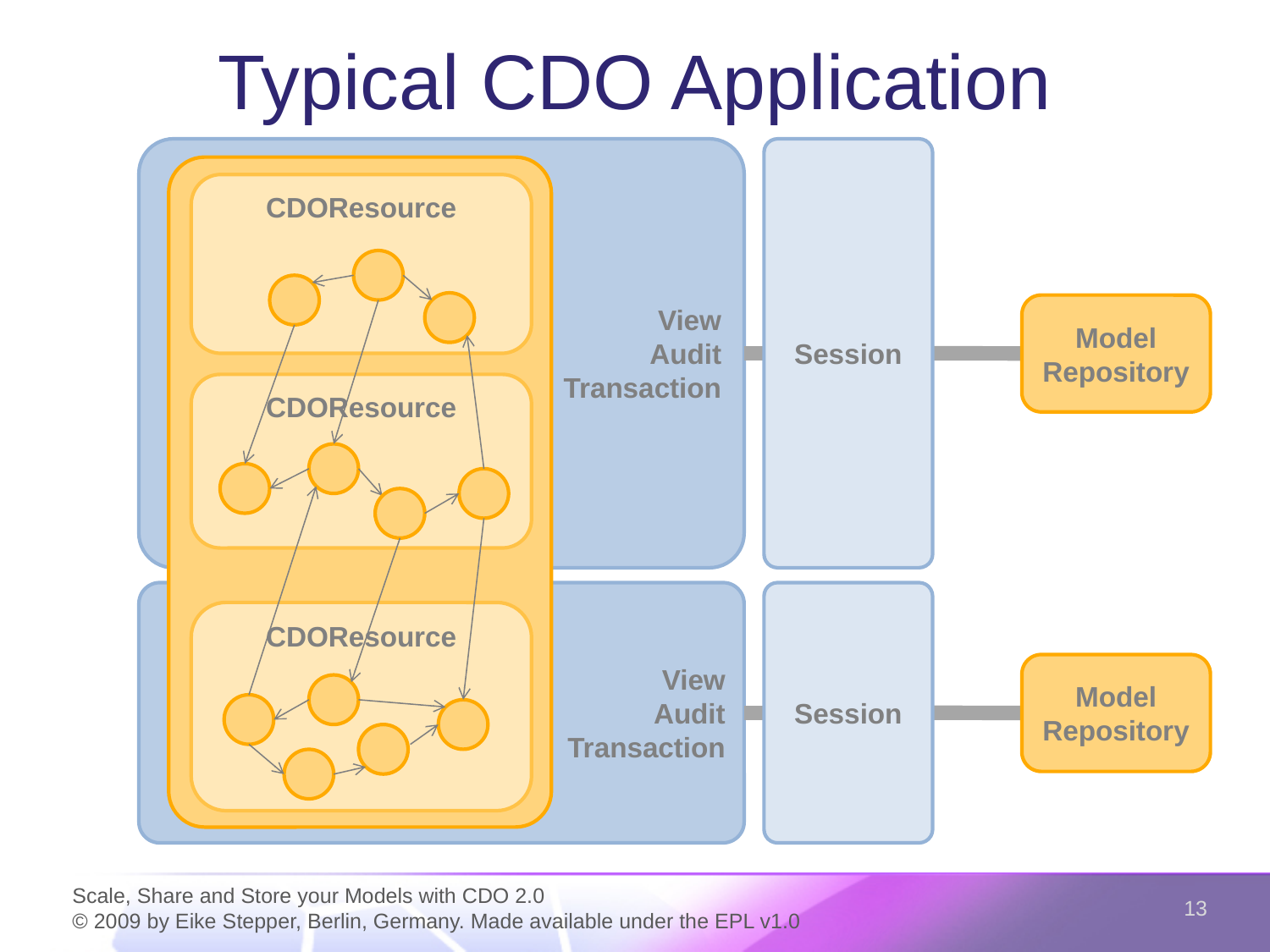

# Typical CDO Application
View
Audit
Transaction
Session
ResourceSet
CDOResource

Model
Repository

CDOResource

View
Audit
Transaction
Session
CDOResource
Model
Repository
13
Scale, Share and Store your Models with CDO 2.0
© 2009 by Eike Stepper, Berlin, Germany. Made available under the EPL v1.0